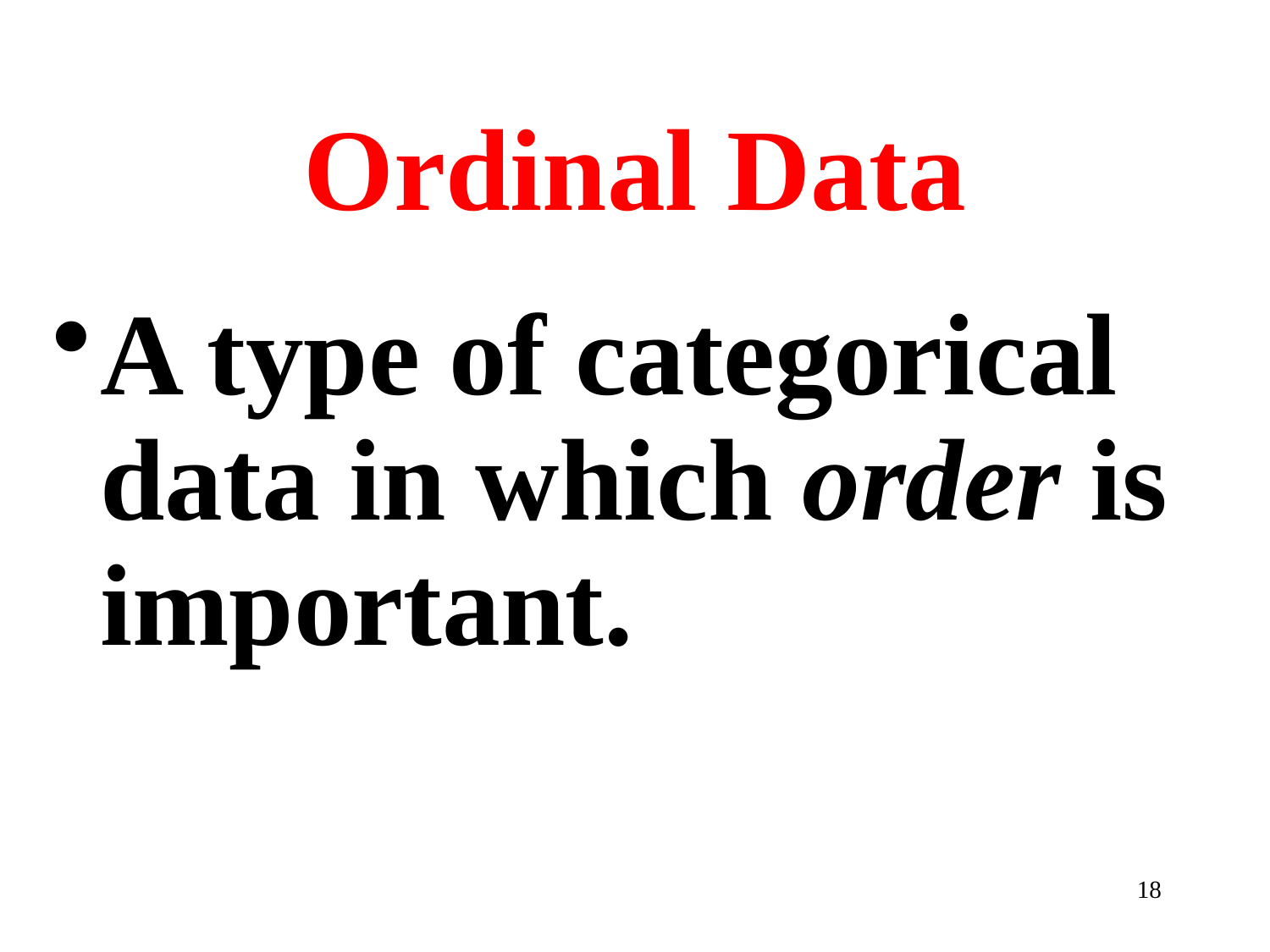

# Ordinal Data
A type of categorical data in which order is important.

18